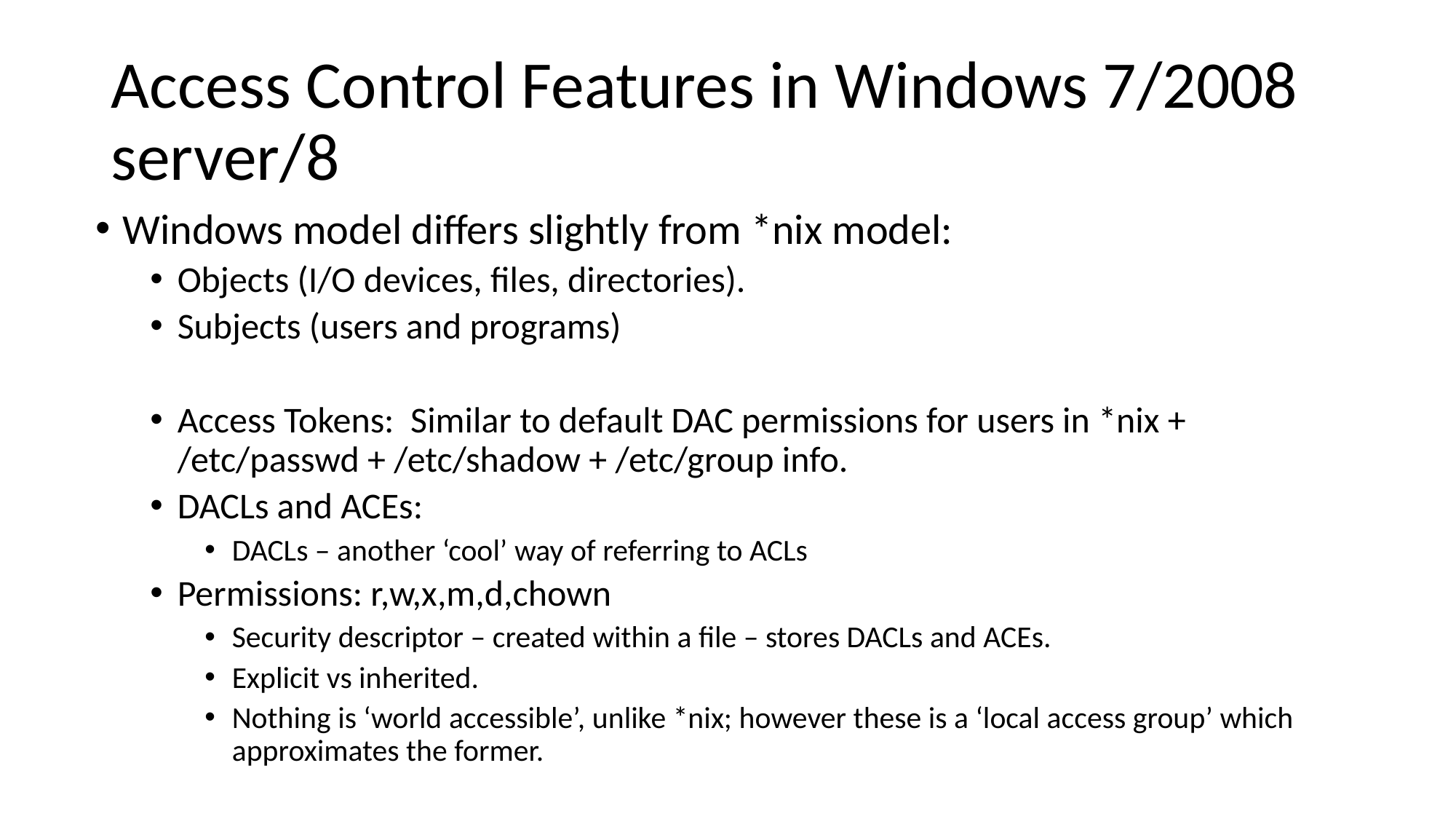

# Access Control Features in Windows 7/2008 server/8
Windows model differs slightly from *nix model:
Objects (I/O devices, files, directories).
Subjects (users and programs)

Access Tokens:  Similar to default DAC permissions for users in *nix + /etc/passwd + /etc/shadow + /etc/group info.
DACLs and ACEs:
DACLs – another ‘cool’ way of referring to ACLs
Permissions: r,w,x,m,d,chown
Security descriptor – created within a file – stores DACLs and ACEs.
Explicit vs inherited.
Nothing is ‘world accessible’, unlike *nix; however these is a ‘local access group’ which approximates the former.